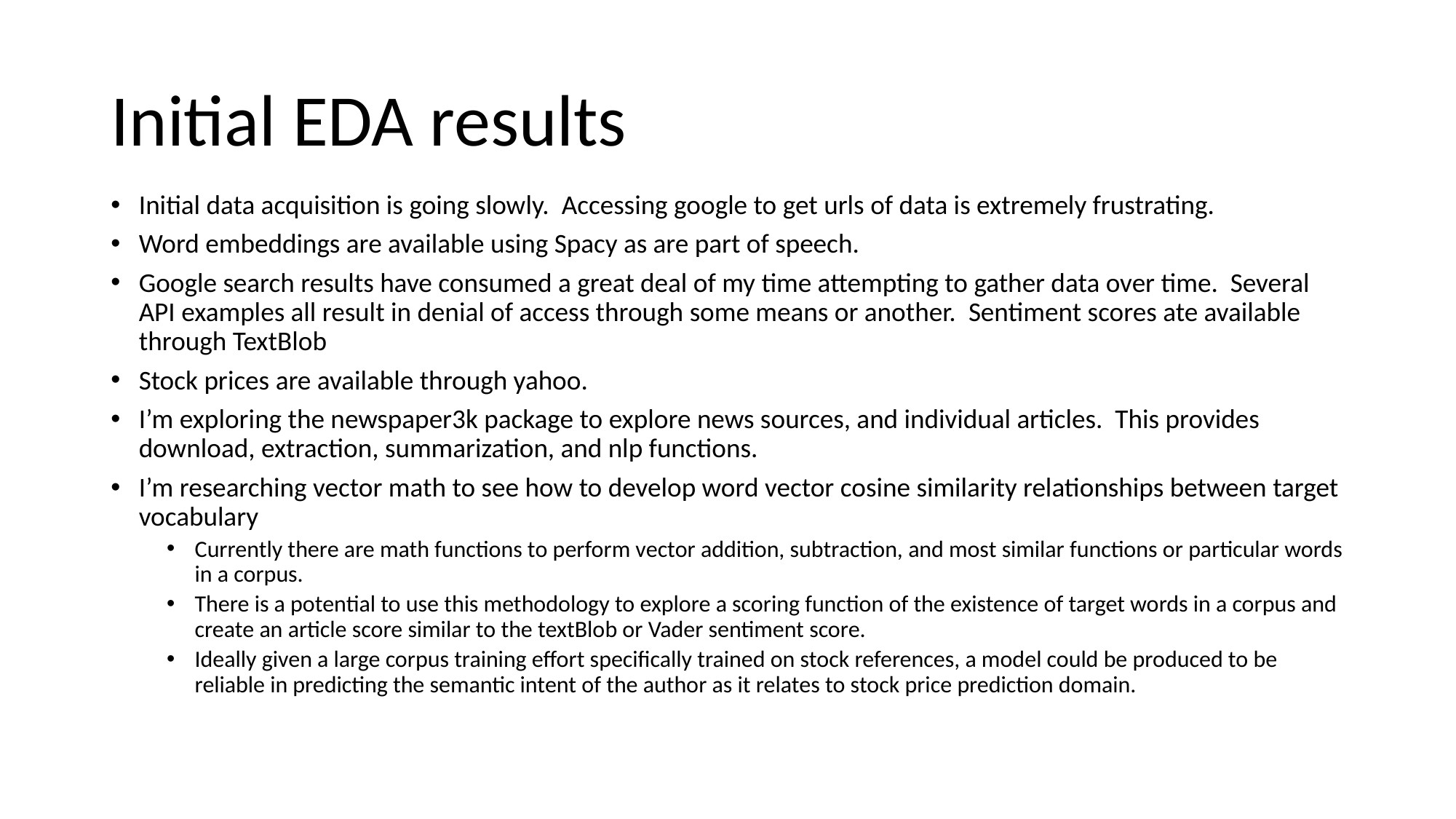

# Initial EDA results
Initial data acquisition is going slowly.  Accessing google to get urls of data is extremely frustrating.
Word embeddings are available using Spacy as are part of speech.
Google search results have consumed a great deal of my time attempting to gather data over time.  Several API examples all result in denial of access through some means or another.  Sentiment scores ate available through TextBlob
Stock prices are available through yahoo.
I’m exploring the newspaper3k package to explore news sources, and individual articles.  This provides download, extraction, summarization, and nlp functions.
I’m researching vector math to see how to develop word vector cosine similarity relationships between target vocabulary
Currently there are math functions to perform vector addition, subtraction, and most similar functions or particular words in a corpus.
There is a potential to use this methodology to explore a scoring function of the existence of target words in a corpus and create an article score similar to the textBlob or Vader sentiment score.
Ideally given a large corpus training effort specifically trained on stock references, a model could be produced to be reliable in predicting the semantic intent of the author as it relates to stock price prediction domain.